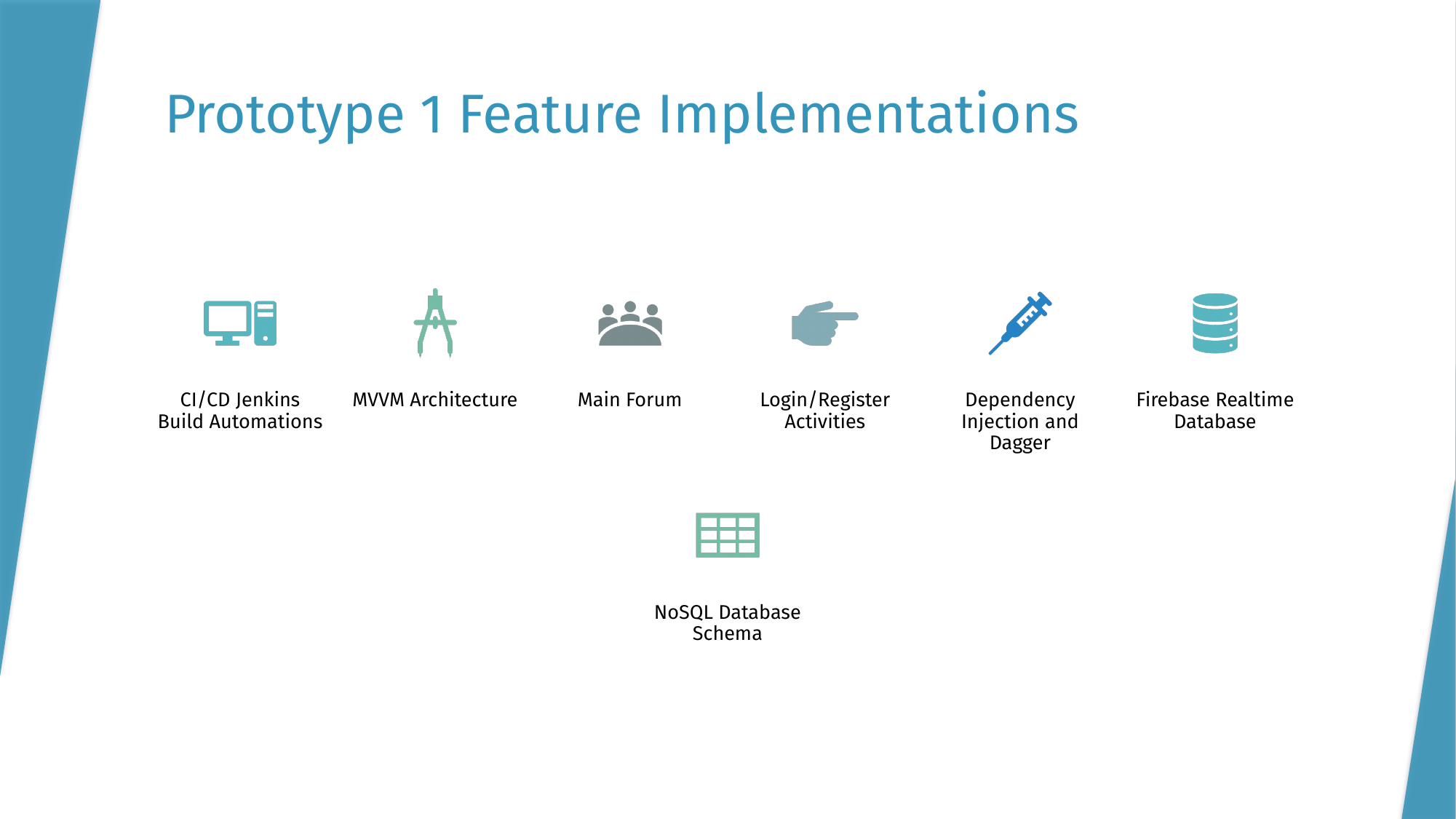

# Prototype 1 Feature Implementations
CI/CD Jenkins Build Automations
MVVM Architecture
Main Forum
Login/Register Activities
Dependency Injection and Dagger
Firebase Realtime Database
NoSQL Database Schema